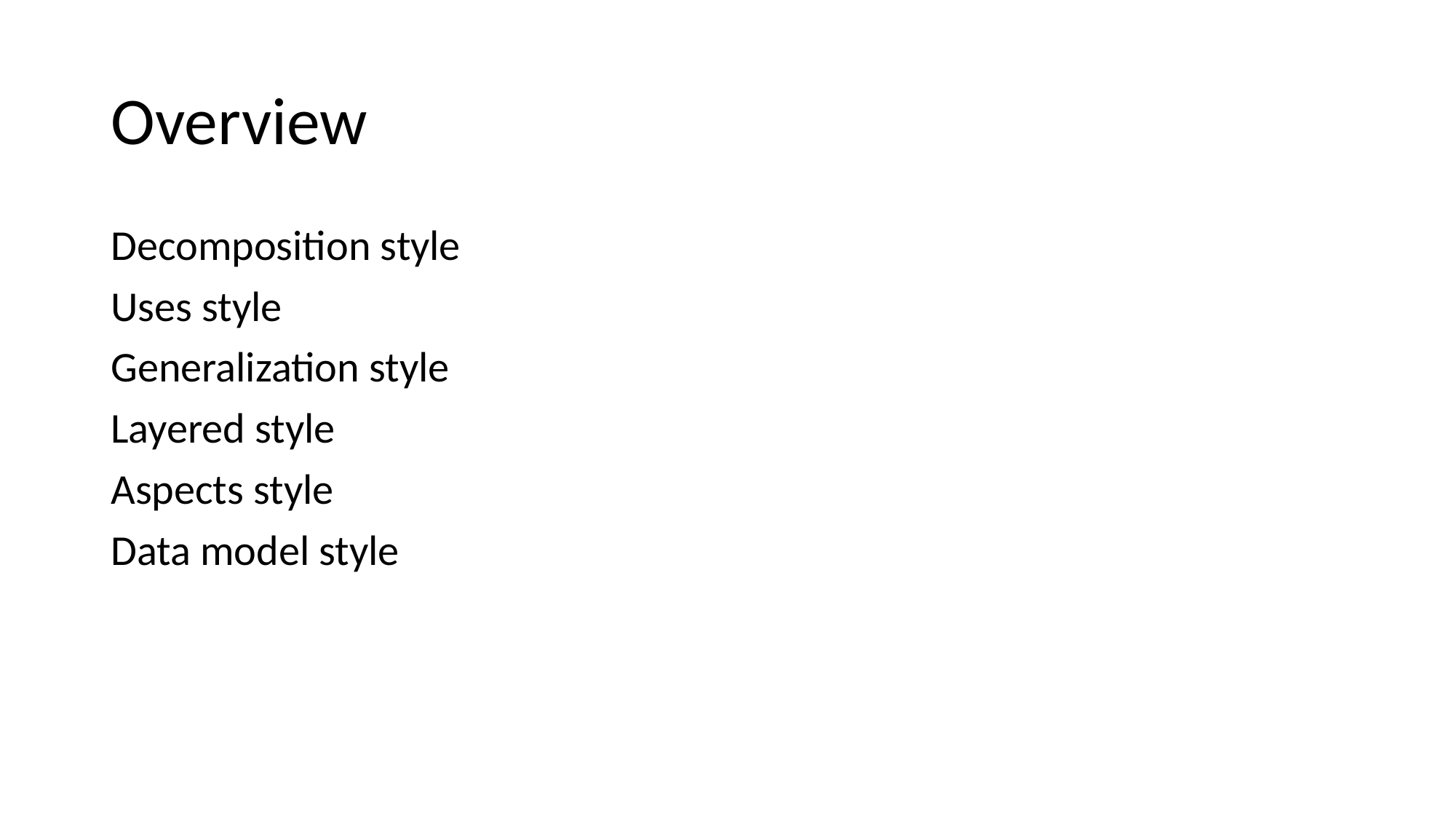

# Overview
Decomposition style
Uses style
Generalization style
Layered style
Aspects style
Data model style